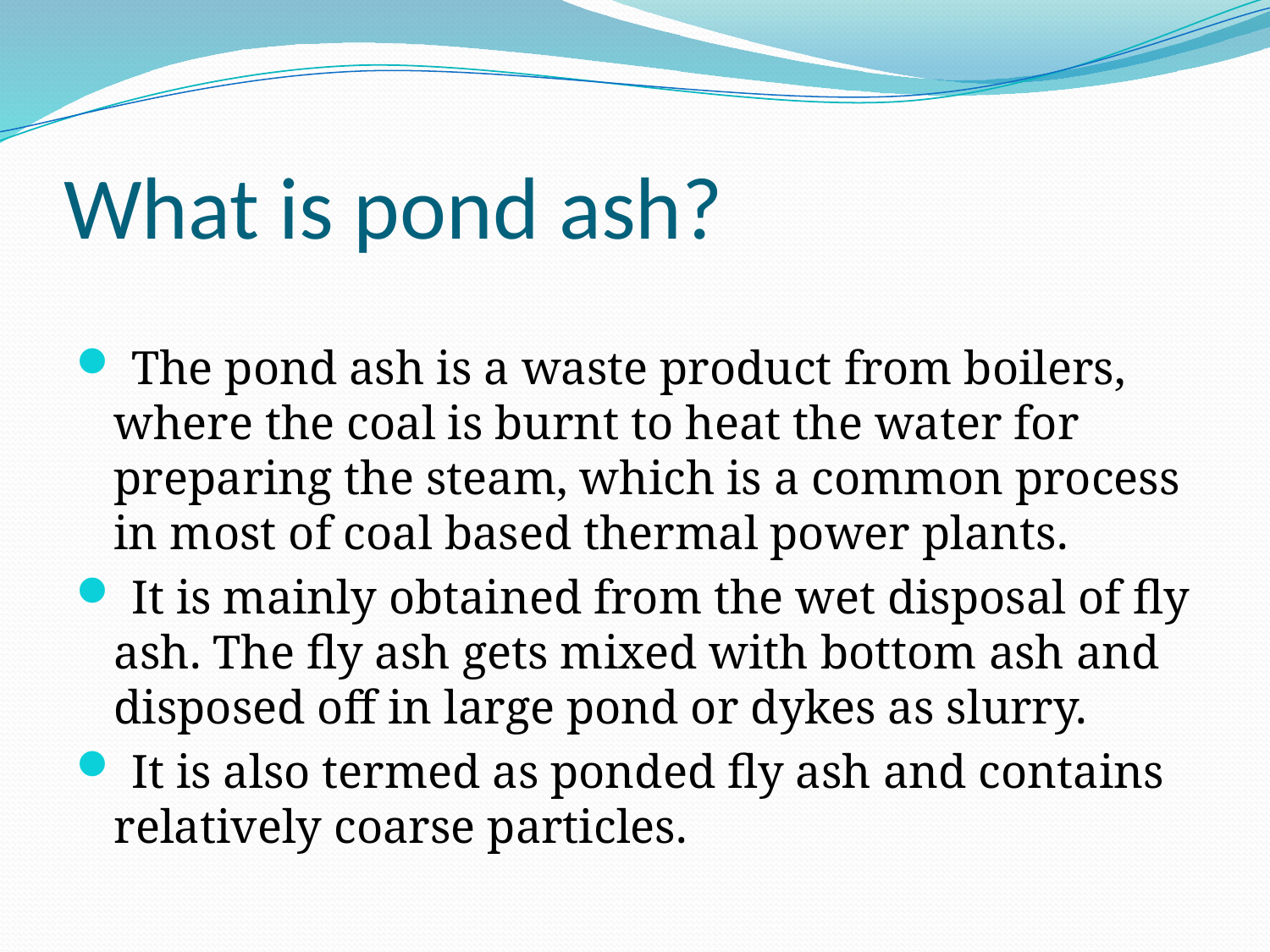

# What is pond ash?

 The pond ash is a waste product from boilers, where the coal is burnt to heat the water for preparing the steam, which is a common process in most of coal based thermal power plants.
 It is mainly obtained from the wet disposal of fly ash. The fly ash gets mixed with bottom ash and disposed off in large pond or dykes as slurry.
 It is also termed as ponded fly ash and contains relatively coarse particles.